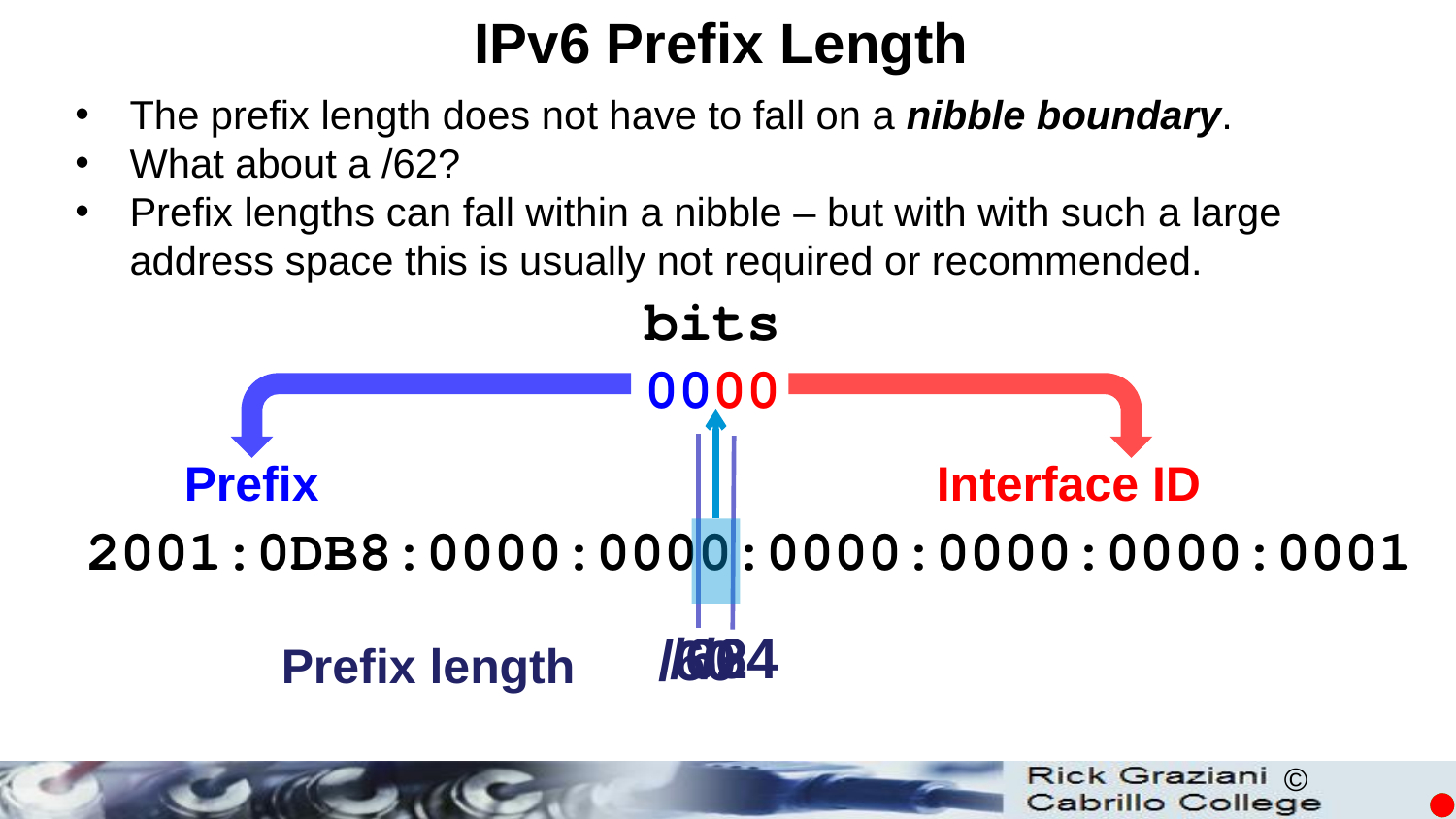

IPv6 Prefix Length
The prefix length does not have to fall on a nibble boundary.
What about a /62?
Prefix lengths can fall within a nibble – but with with such a large address space this is usually not required or recommended.

bits
0000
Prefix
Interface ID
2001:0DB8:0000:0000:0000:0000:0000:0001

/62
/64
/60
Prefix length